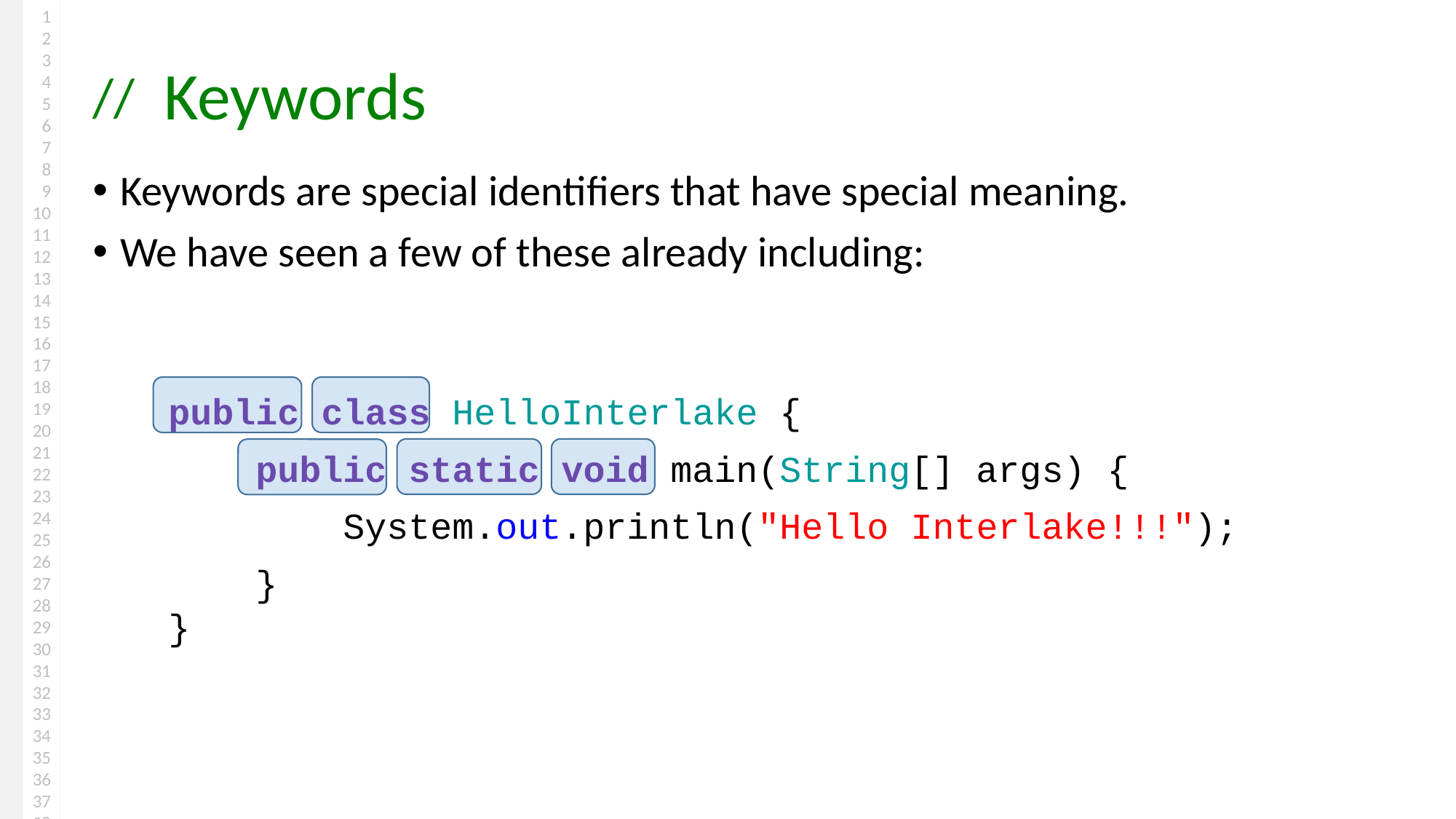

# Keywords
Keywords are special identifiers that have special meaning.
We have seen a few of these already including:

public class HelloInterlake {
    public static void main(String[] args) {
        System.out.println("Hello Interlake!!!");
    }
}